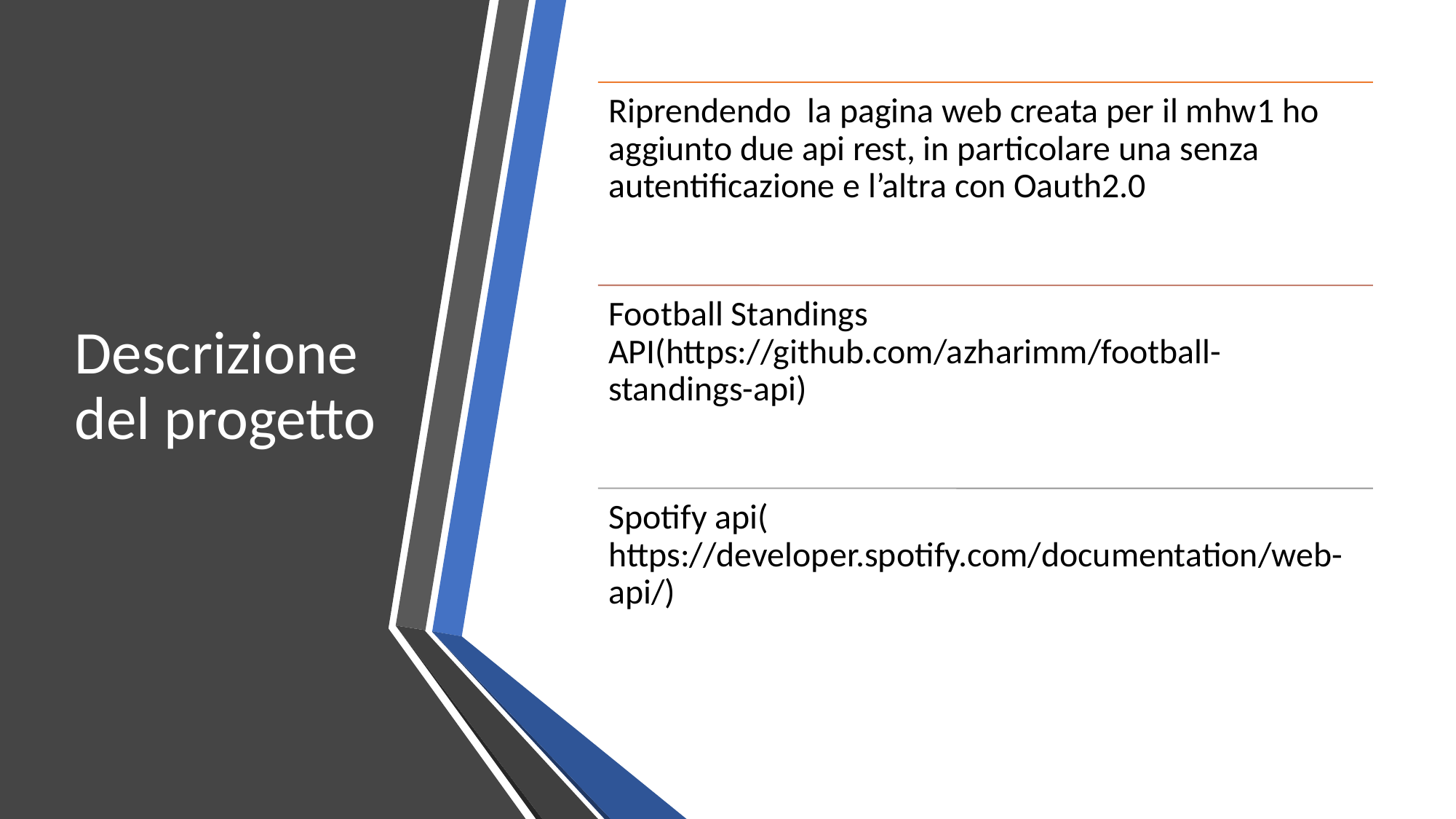

# Descrizione del progetto
Riprendendo  la pagina web creata per il mhw1 ho aggiunto due api rest, in particolare una senza autentificazione e l’altra con Oauth2.0
Football Standings API(https://github.com/azharimm/football-standings-api)
Spotify api( https://developer.spotify.com/documentation/web-api/)